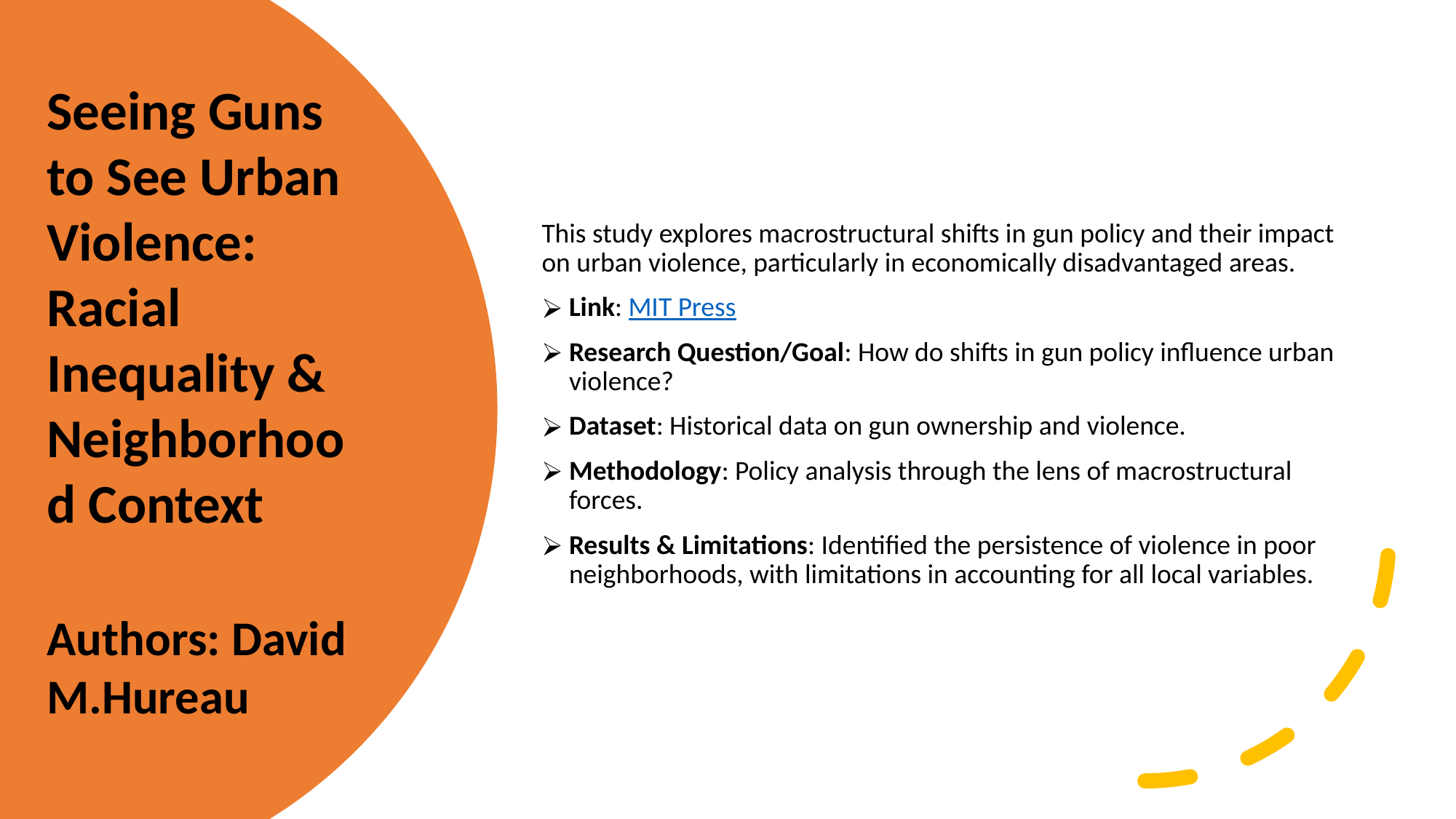

Seeing Guns to See Urban Violence: Racial Inequality & Neighborhood Context

Authors: David M.Hureau

This study explores macrostructural shifts in gun policy and their impact on urban violence, particularly in economically disadvantaged areas.
Link: MIT Press
Research Question/Goal: How do shifts in gun policy influence urban violence?
Dataset: Historical data on gun ownership and violence.
Methodology: Policy analysis through the lens of macrostructural forces.
Results & Limitations: Identified the persistence of violence in poor neighborhoods, with limitations in accounting for all local variables.